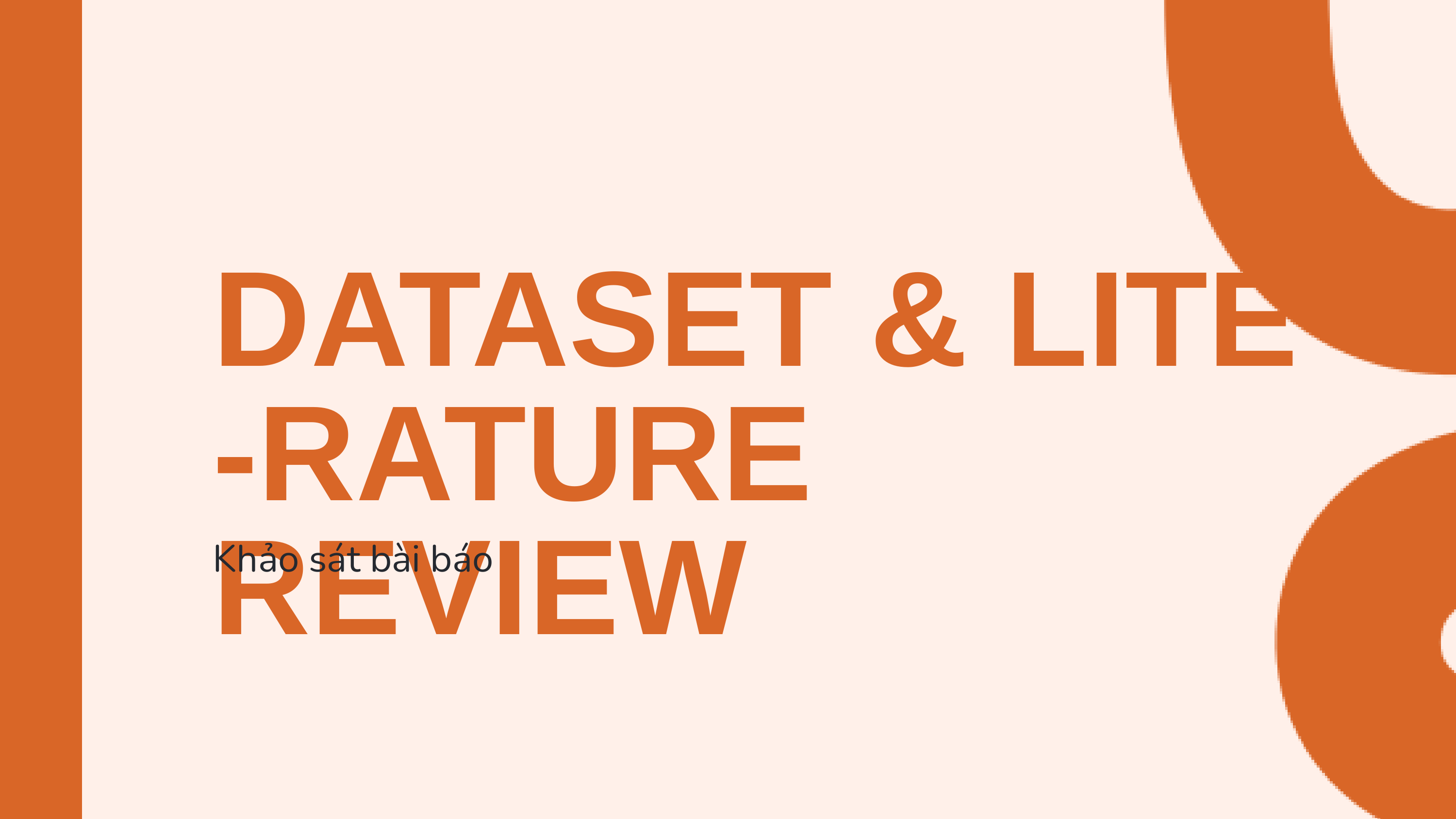

DATASET & LITE
-RATURE REVIEW
Khảo sát bài báo